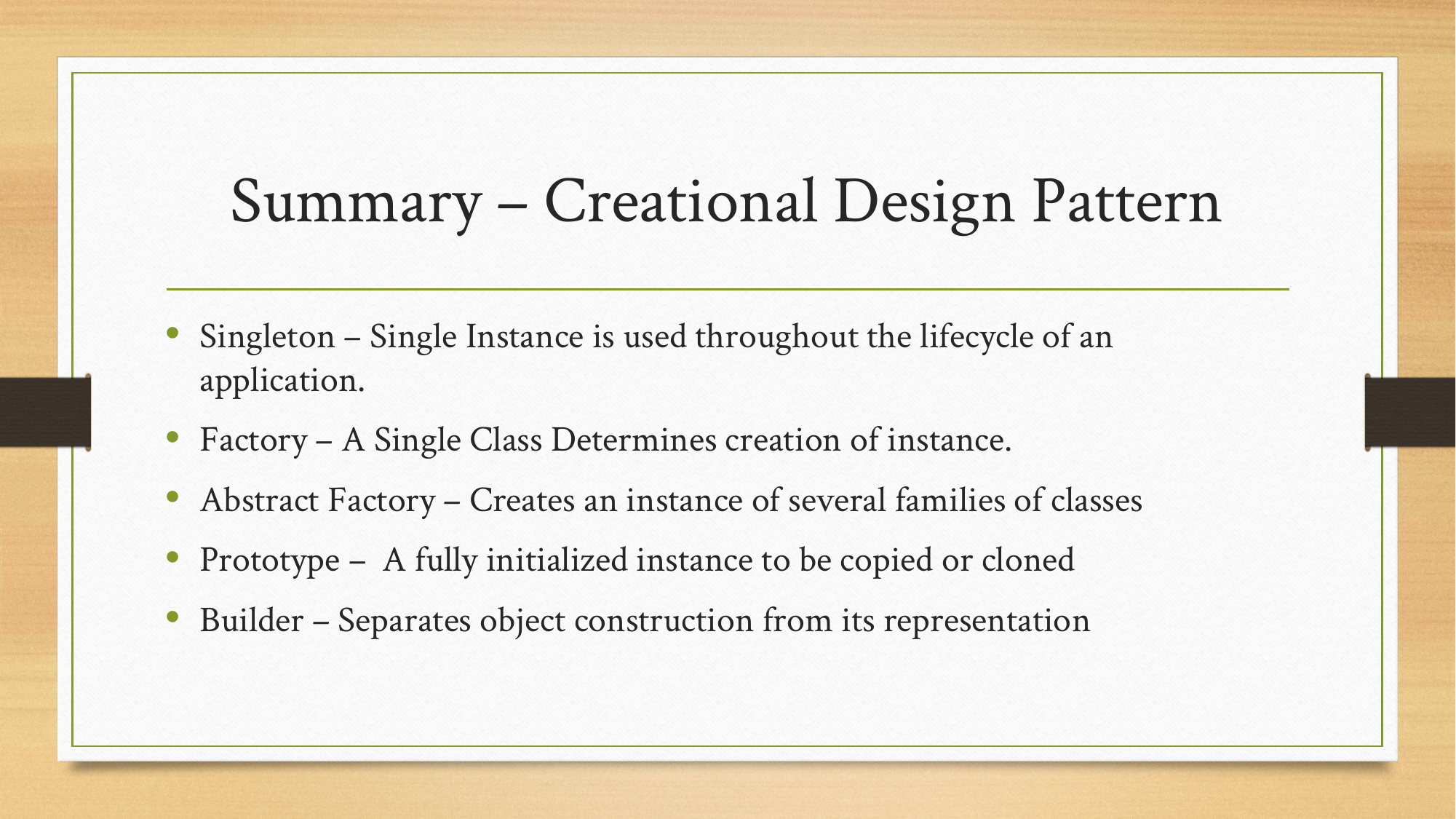

# Summary – Creational Design Pattern
Singleton – Single Instance is used throughout the lifecycle of an application.
Factory – A Single Class Determines creation of instance.
Abstract Factory – Creates an instance of several families of classes
Prototype –  A fully initialized instance to be copied or cloned
Builder – Separates object construction from its representation